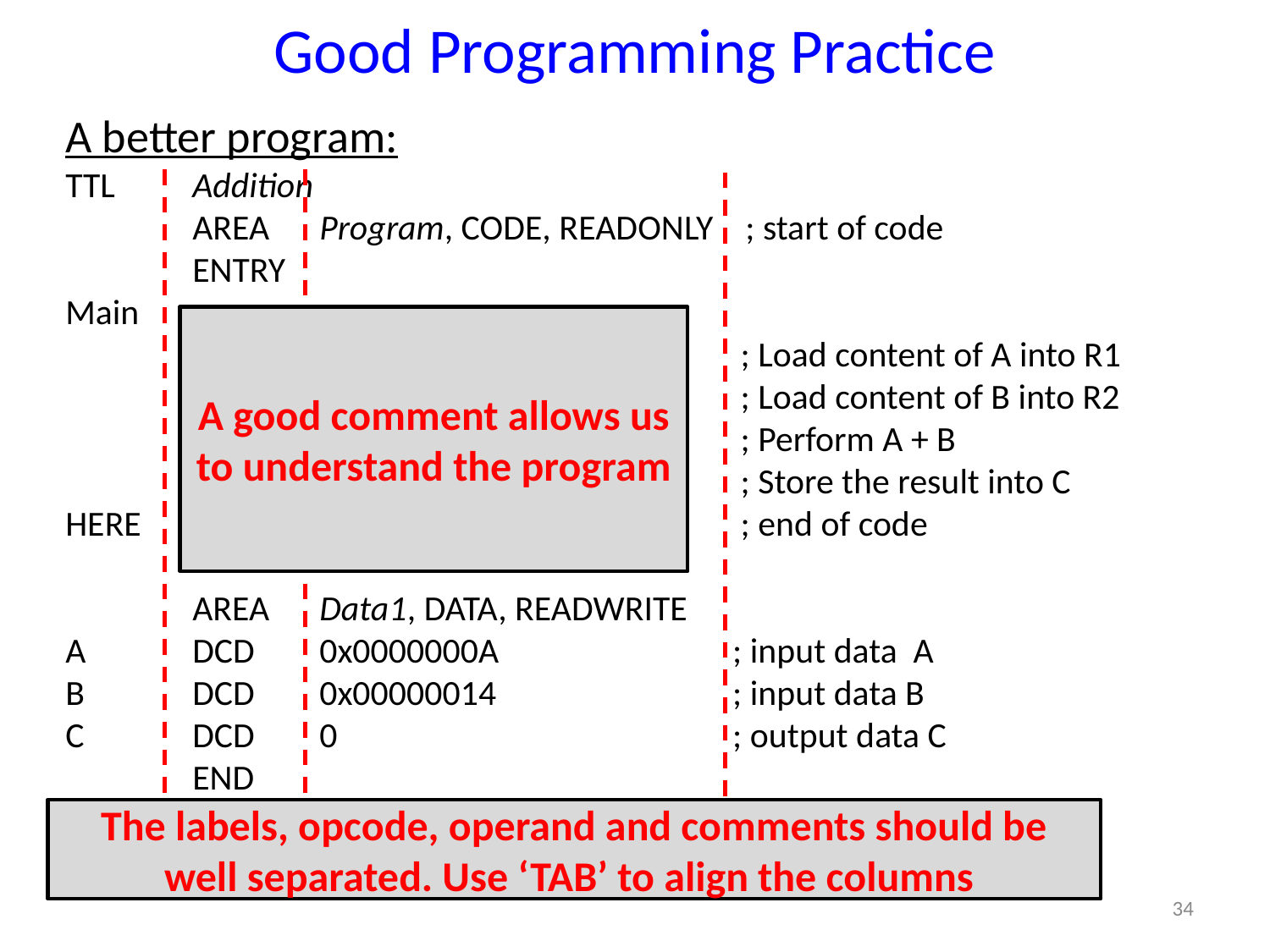

# Good Programming Practice
A better program:
TTL	Addition
	AREA	Program, CODE, READONLY    ; start of code
	ENTRY
Main
	LDR	R1, A			     ; Load content of A into R1
	LDR	R2, B			     ; Load content of B into R2
	ADD	R1, R1, R2		     ; Perform A + B
	STR	R1, C			     ; Store the result into C
HERE	BAL	HERE			     ; end of code

	AREA	Data1, DATA, READWRITE
A	DCD	0x0000000A		    ; input data  A
B	DCD	0x00000014		    ; input data B
C 	DCD	0			    ; output data C
	END
A good comment allows us to understand the program
The labels, opcode, operand and comments should be well separated. Use ‘TAB’ to align the columns
34